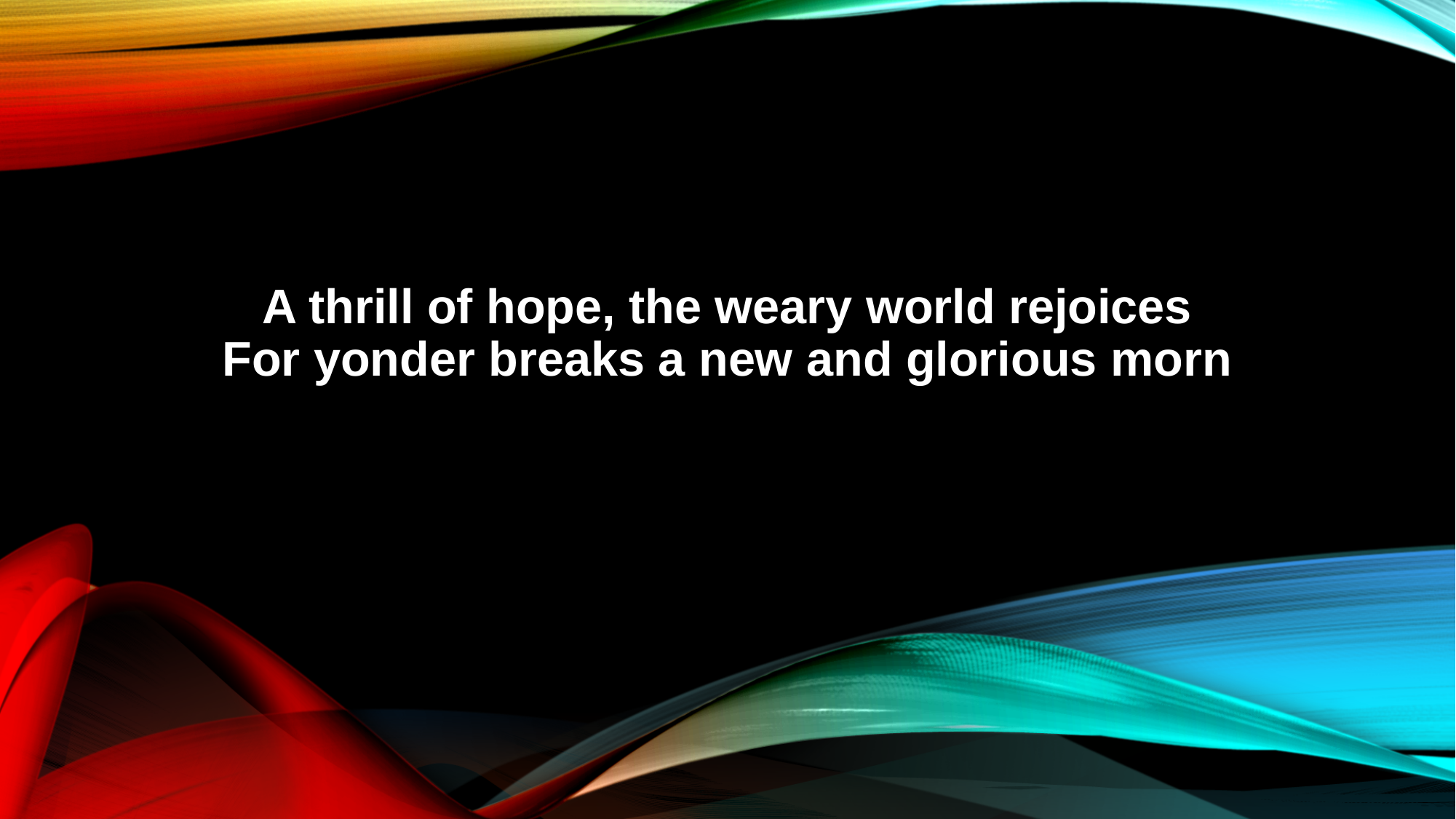

A thrill of hope, the weary world rejoices
For yonder breaks a new and glorious morn